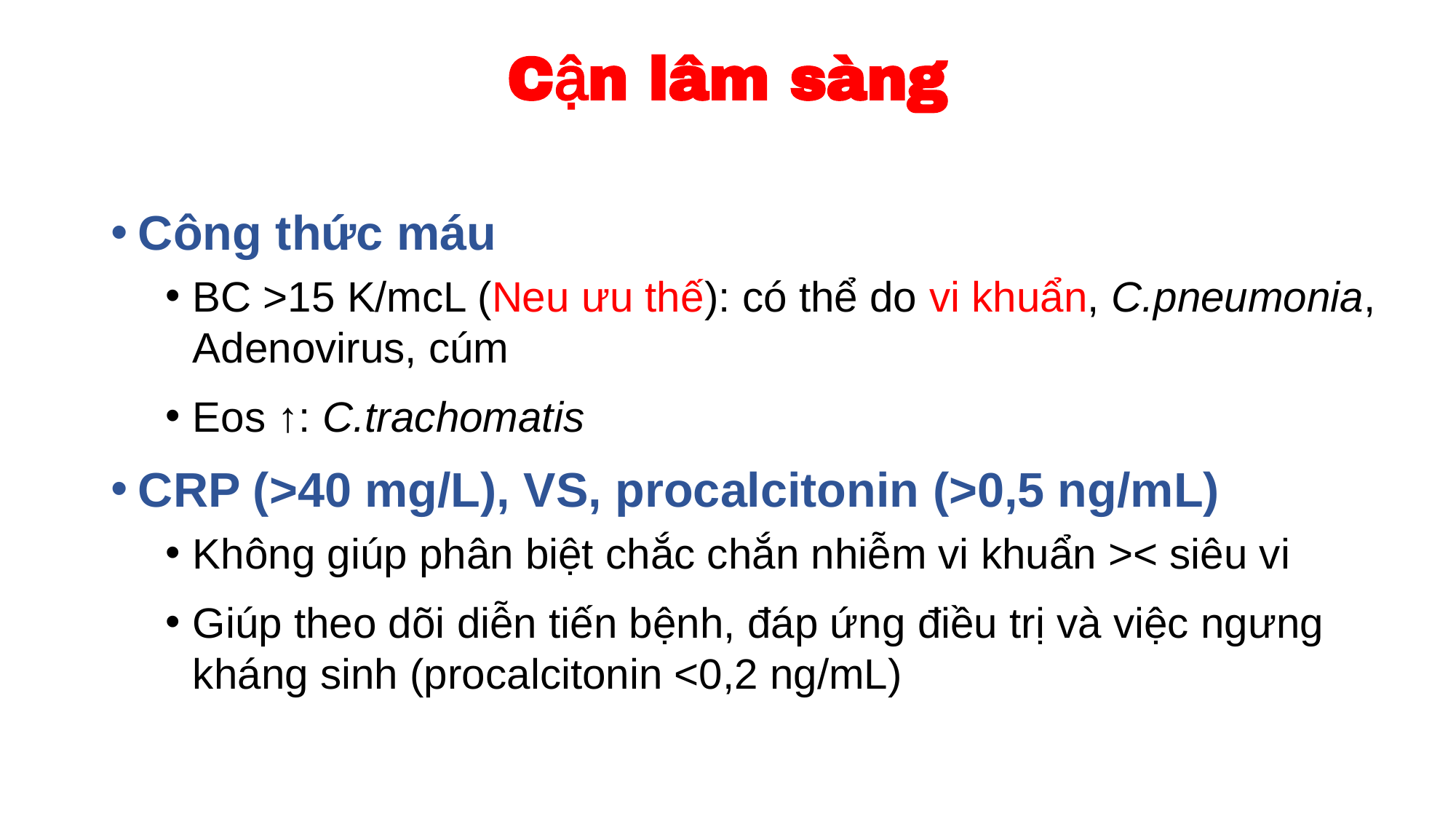

# Cận lâm sàng
Công thức máu
BC >15 K/mcL (Neu ưu thế): có thể do vi khuẩn, C.pneumonia, Adenovirus, cúm
Eos ↑: C.trachomatis
CRP (>40 mg/L), VS, procalcitonin (>0,5 ng/mL)
Không giúp phân biệt chắc chắn nhiễm vi khuẩn >< siêu vi
Giúp theo dõi diễn tiến bệnh, đáp ứng điều trị và việc ngưng kháng sinh (procalcitonin <0,2 ng/mL)